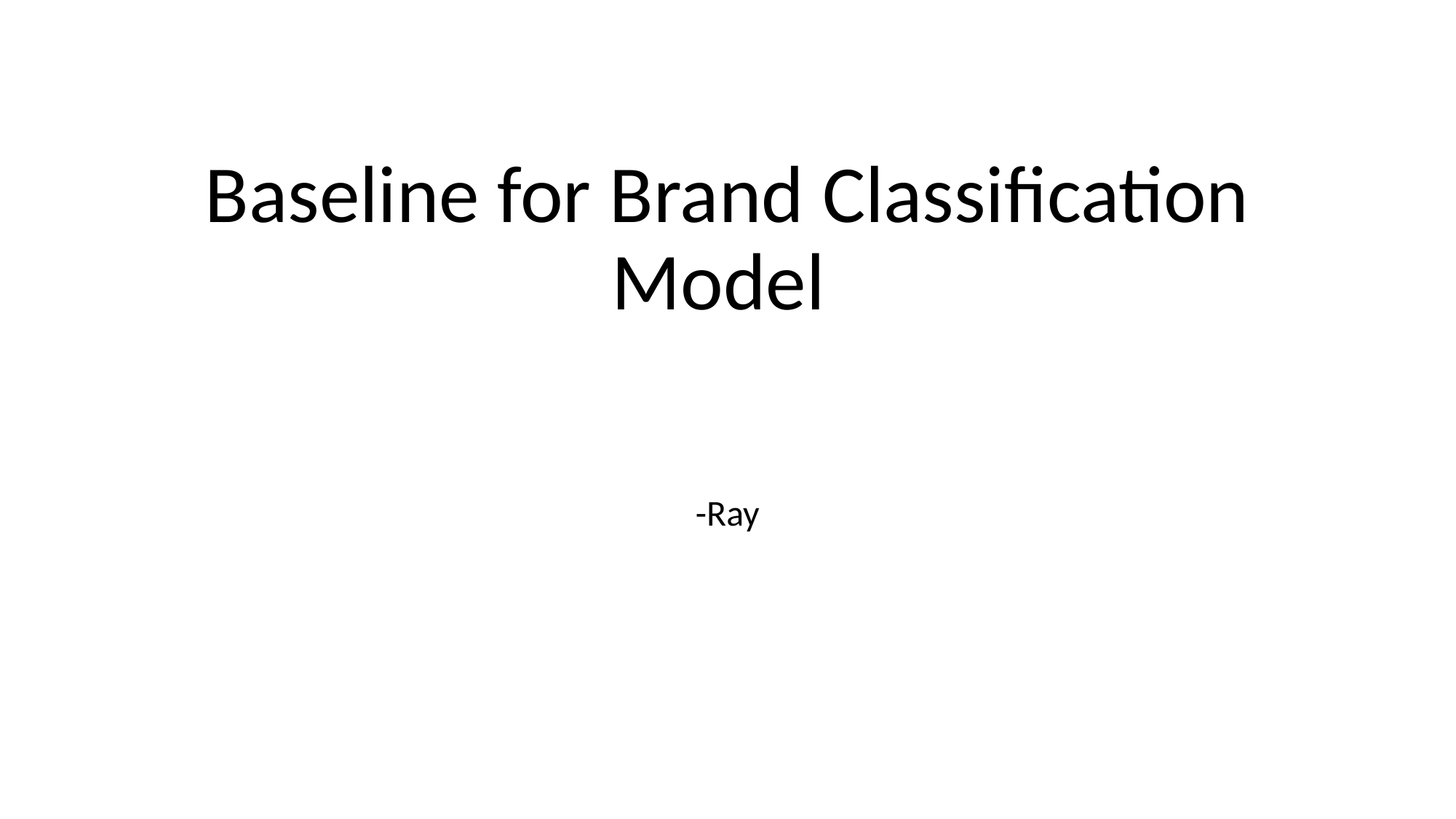

# Baseline for Brand Classification Model

-Ray